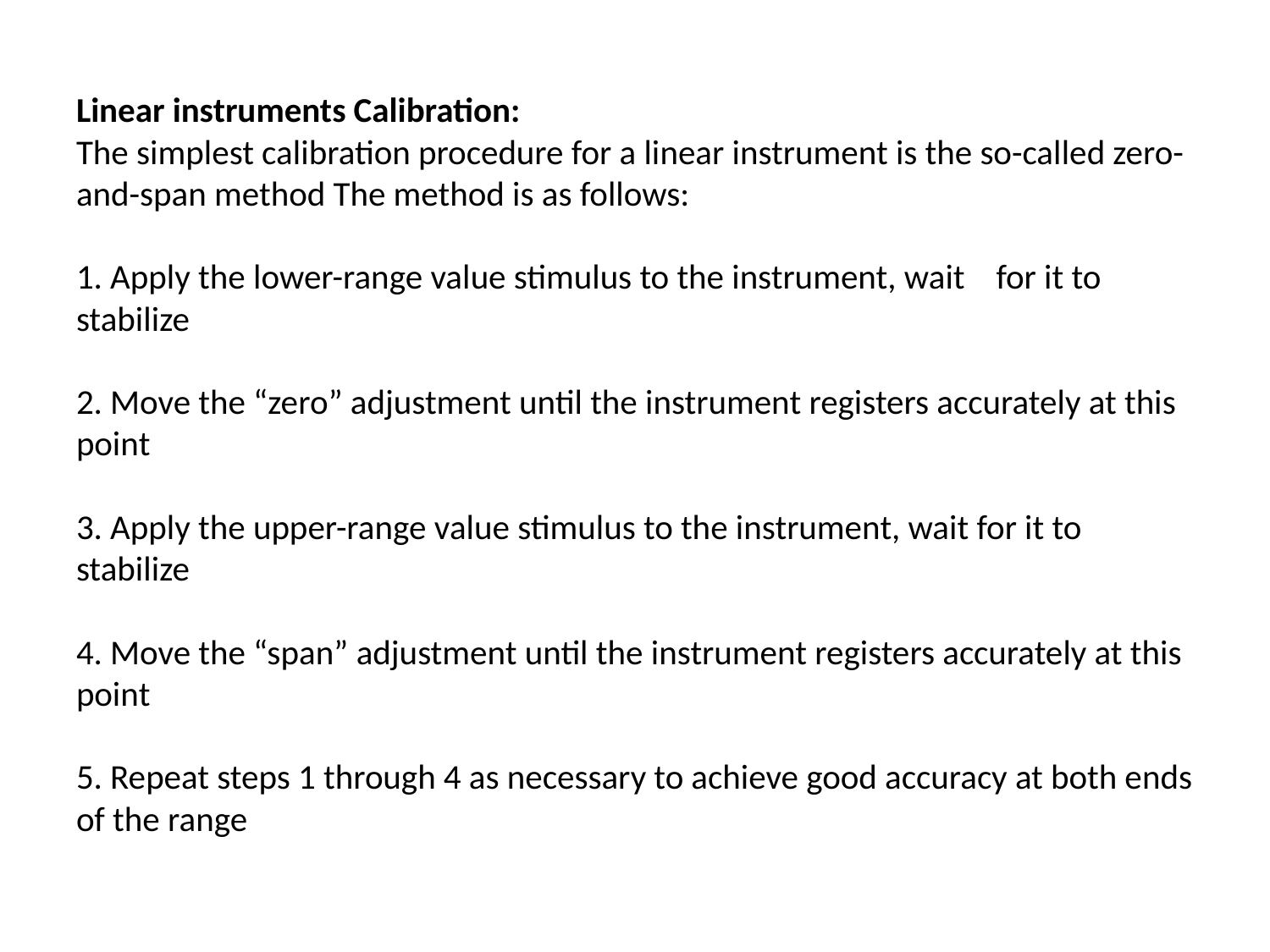

# Linear instruments Calibration: The simplest calibration procedure for a linear instrument is the so-called zero-and-span method The method is as follows: 1. Apply the lower-range value stimulus to the instrument, wait    for it to stabilize 2. Move the “zero” adjustment until the instrument registers accurately at this point 3. Apply the upper-range value stimulus to the instrument, wait for it to stabilize 4. Move the “span” adjustment until the instrument registers accurately at this point 5. Repeat steps 1 through 4 as necessary to achieve good accuracy at both ends of the range